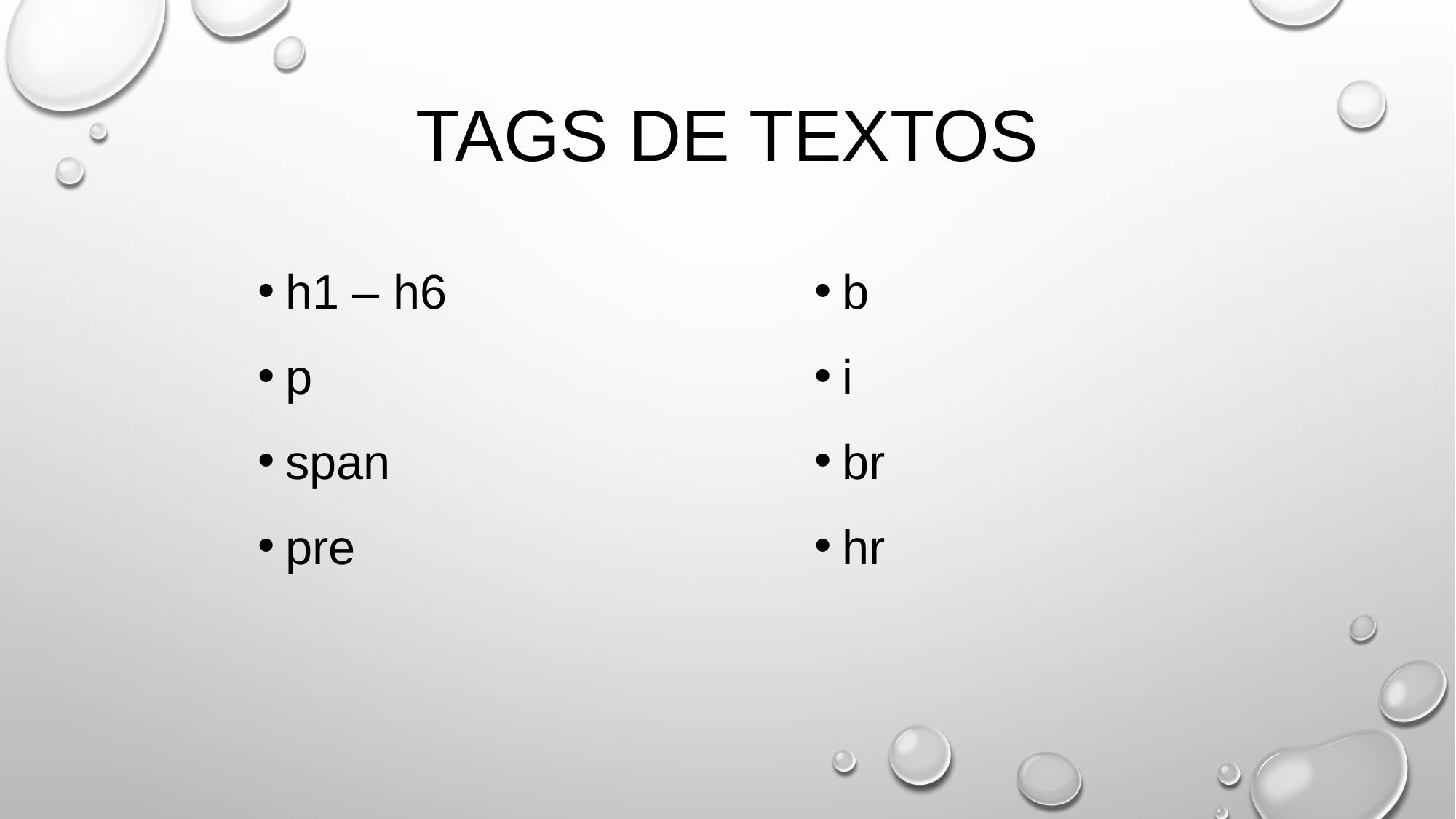

# Tags de textos
h1 – h6
p
span
pre
b
i
br
hr